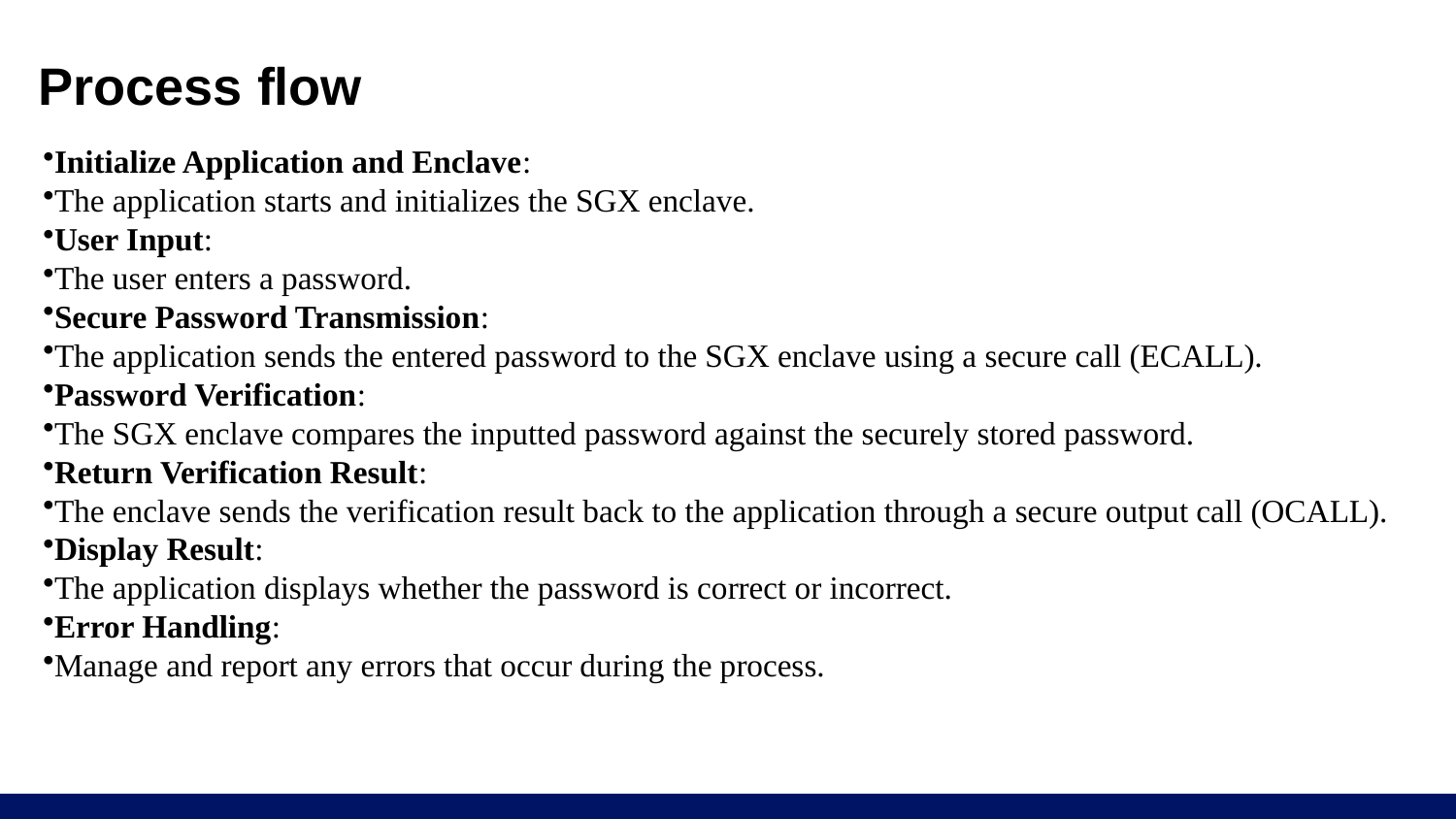

# Process flow
Initialize Application and Enclave:
The application starts and initializes the SGX enclave.
User Input:
The user enters a password.
Secure Password Transmission:
The application sends the entered password to the SGX enclave using a secure call (ECALL).
Password Verification:
The SGX enclave compares the inputted password against the securely stored password.
Return Verification Result:
The enclave sends the verification result back to the application through a secure output call (OCALL).
Display Result:
The application displays whether the password is correct or incorrect.
Error Handling:
Manage and report any errors that occur during the process.